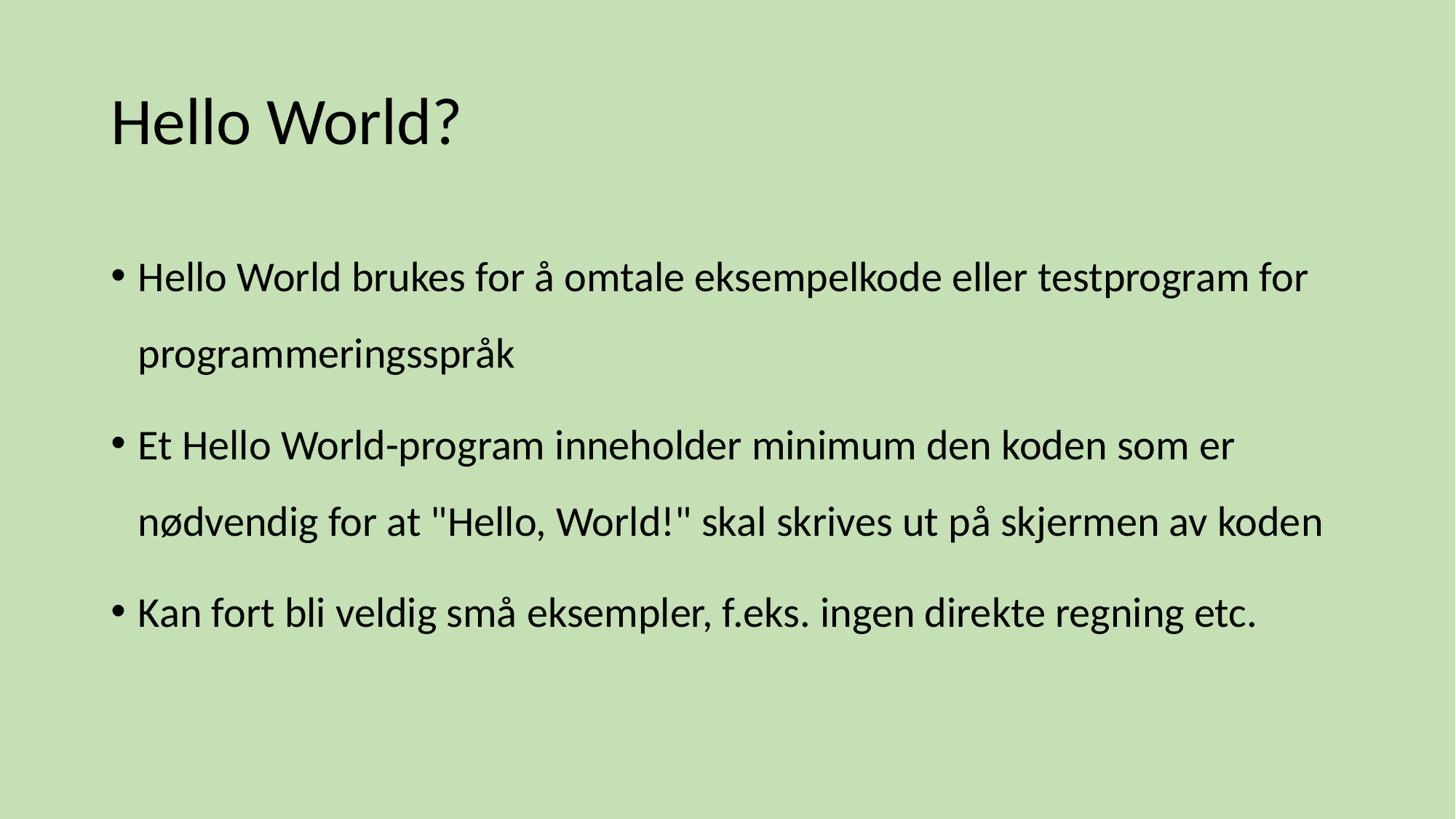

# Hello World?
Hello World brukes for å omtale eksempelkode eller testprogram for programmeringsspråk
Et Hello World-program inneholder minimum den koden som er nødvendig for at "Hello, World!" skal skrives ut på skjermen av koden
Kan fort bli veldig små eksempler, f.eks. ingen direkte regning etc.